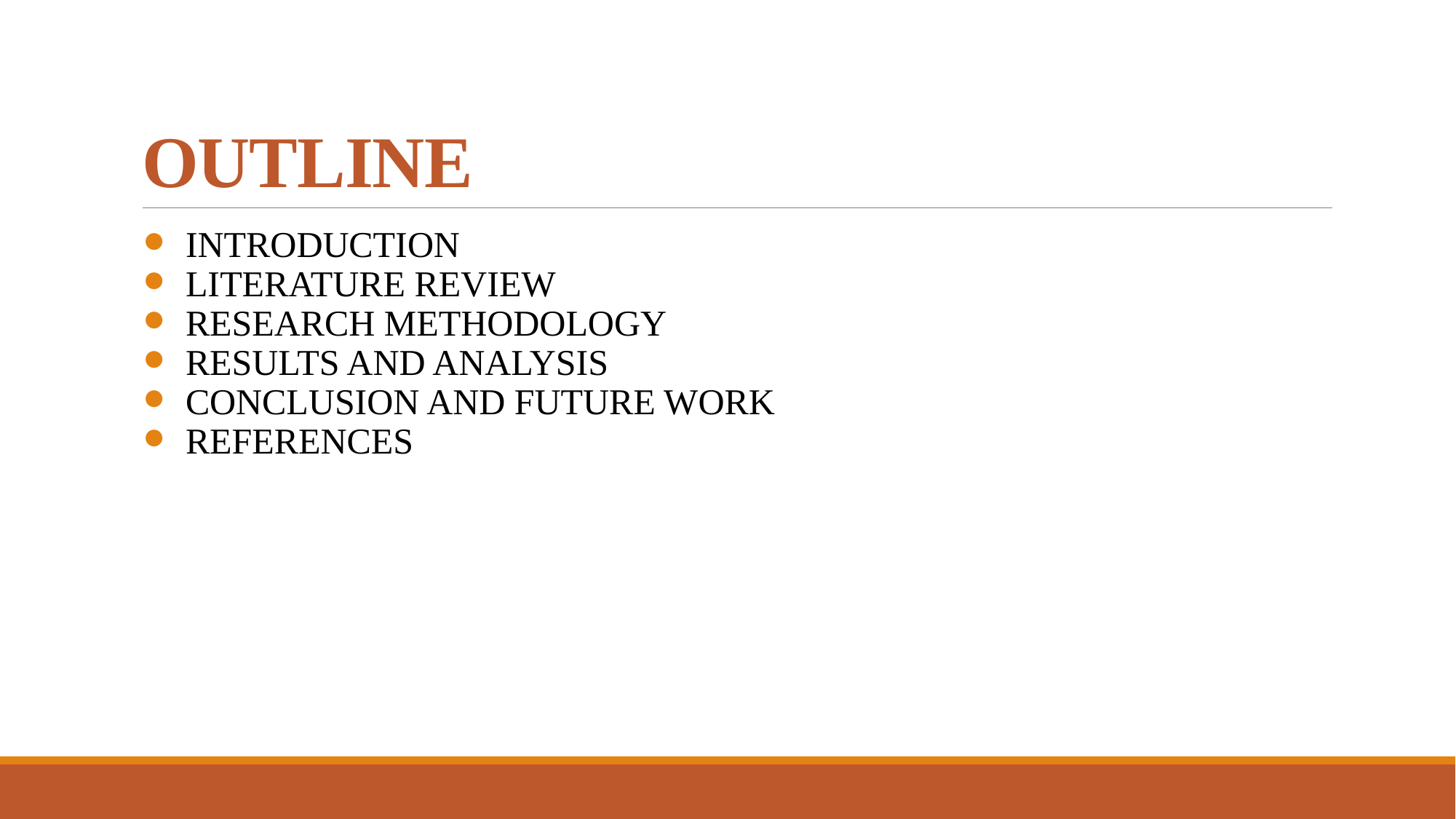

# OUTLINE
INTRODUCTION
LITERATURE REVIEW
RESEARCH METHODOLOGY
RESULTS AND ANALYSIS
CONCLUSION AND FUTURE WORK
REFERENCES